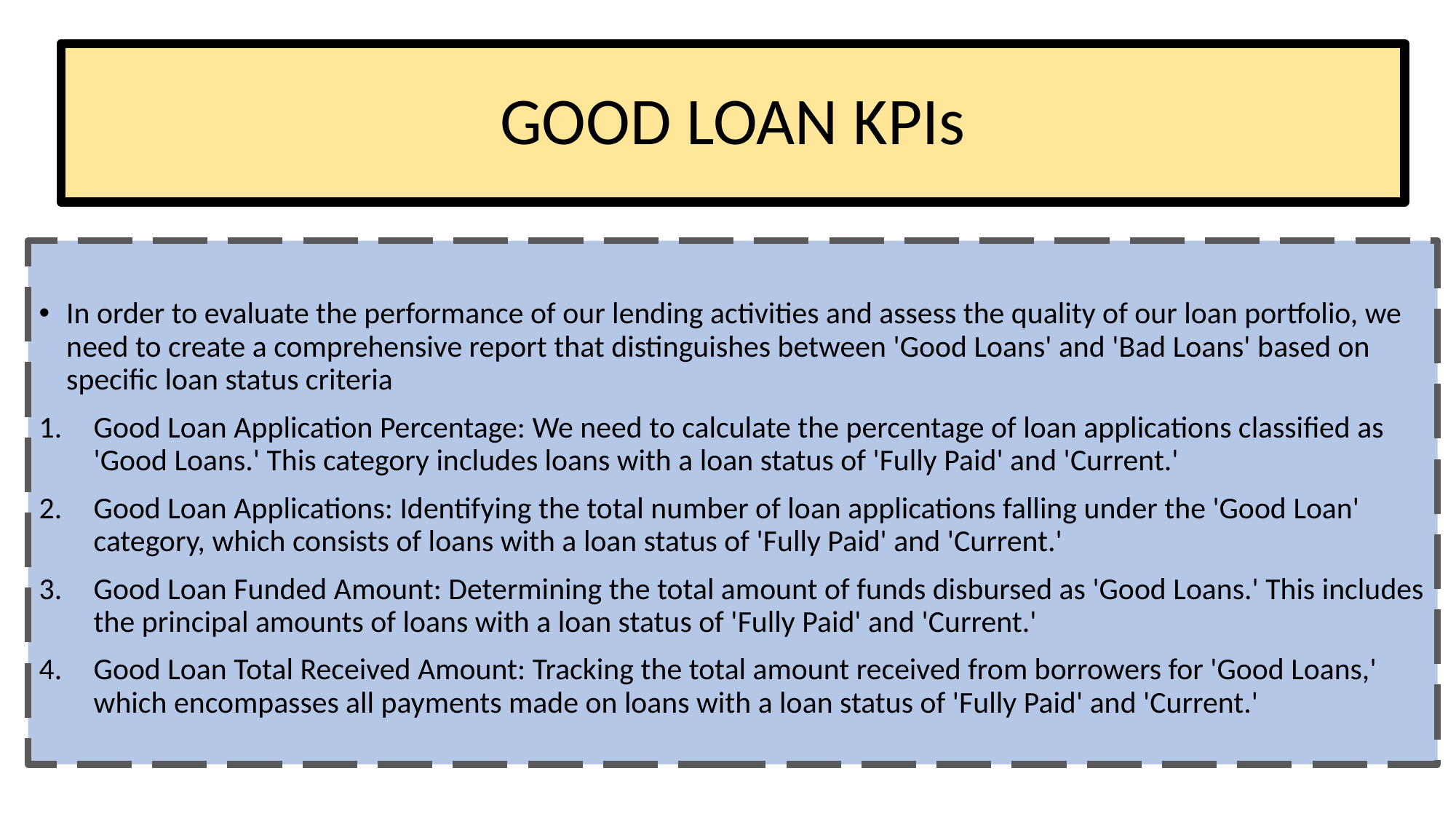

# GOOD LOAN KPIs

In order to evaluate the performance of our lending activities and assess the quality of our loan portfolio, we need to create a comprehensive report that distinguishes between 'Good Loans' and 'Bad Loans' based on specific loan status criteria
Good Loan Application Percentage: We need to calculate the percentage of loan applications classified as 'Good Loans.' This category includes loans with a loan status of 'Fully Paid' and 'Current.'
Good Loan Applications: Identifying the total number of loan applications falling under the 'Good Loan' category, which consists of loans with a loan status of 'Fully Paid' and 'Current.'
Good Loan Funded Amount: Determining the total amount of funds disbursed as 'Good Loans.' This includes the principal amounts of loans with a loan status of 'Fully Paid' and 'Current.'
Good Loan Total Received Amount: Tracking the total amount received from borrowers for 'Good Loans,' which encompasses all payments made on loans with a loan status of 'Fully Paid' and 'Current.'